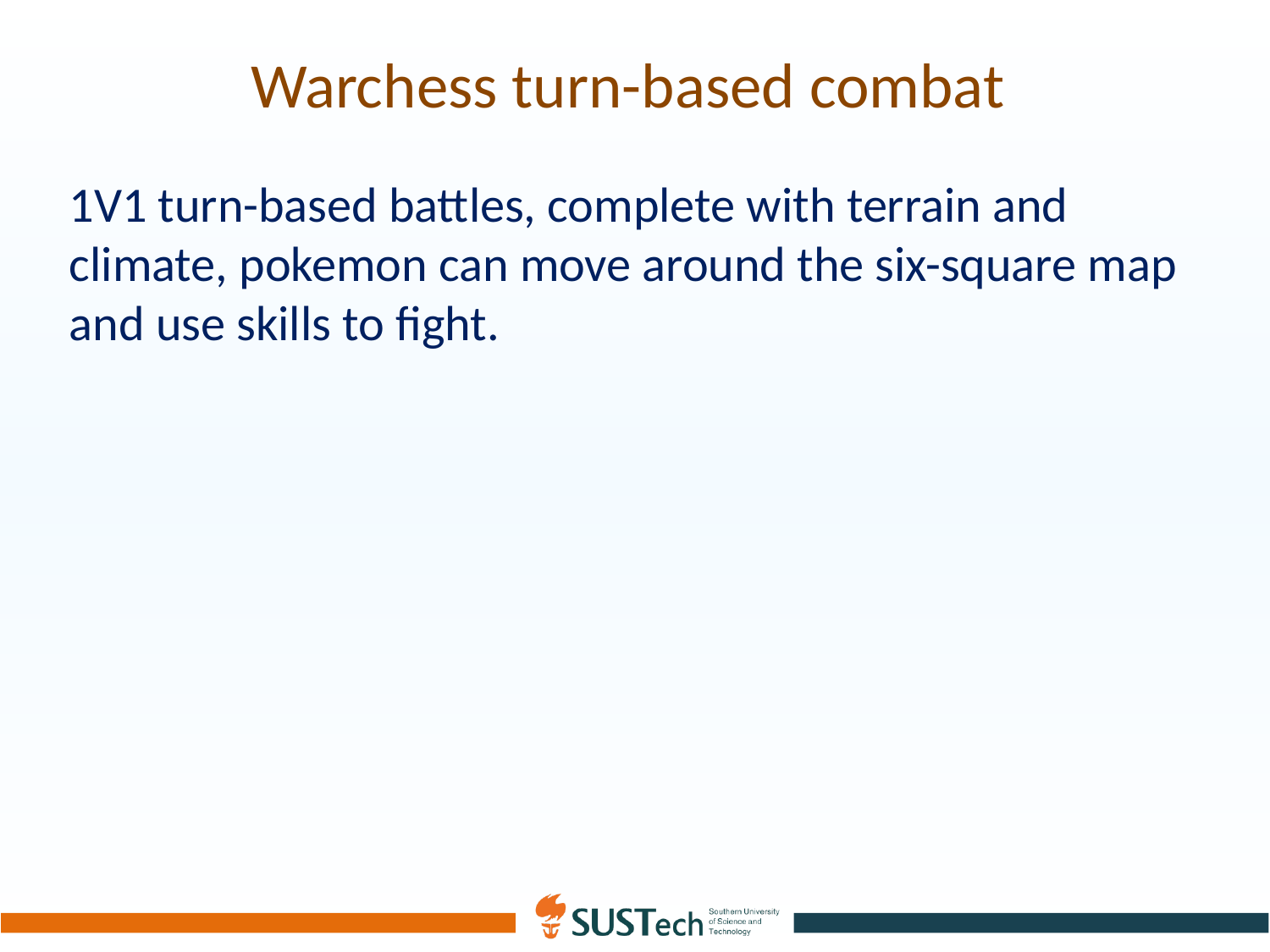

# Warchess turn-based combat
1V1 turn-based battles, complete with terrain and climate, pokemon can move around the six-square map and use skills to fight.